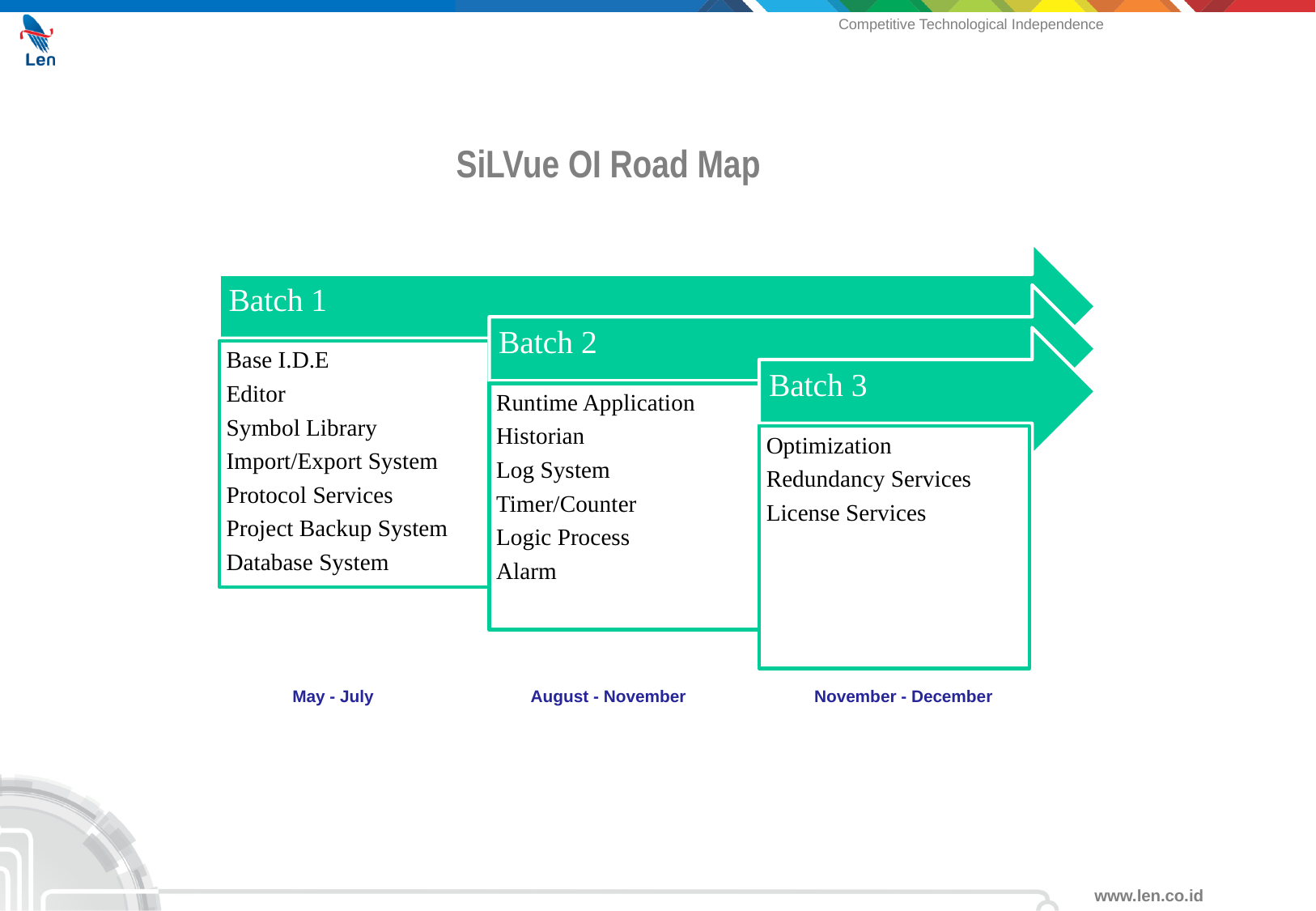

SiLVue OI Road Map
Batch 1
Base I.D.E
Editor
Symbol Library
Import/Export System
Protocol Services
Project Backup System
Database System
Batch 2
Runtime Application
Historian
Log System
Timer/Counter
Logic Process
Alarm
Batch 3
Optimization
Redundancy Services
License Services

November - December
May - July
August - November